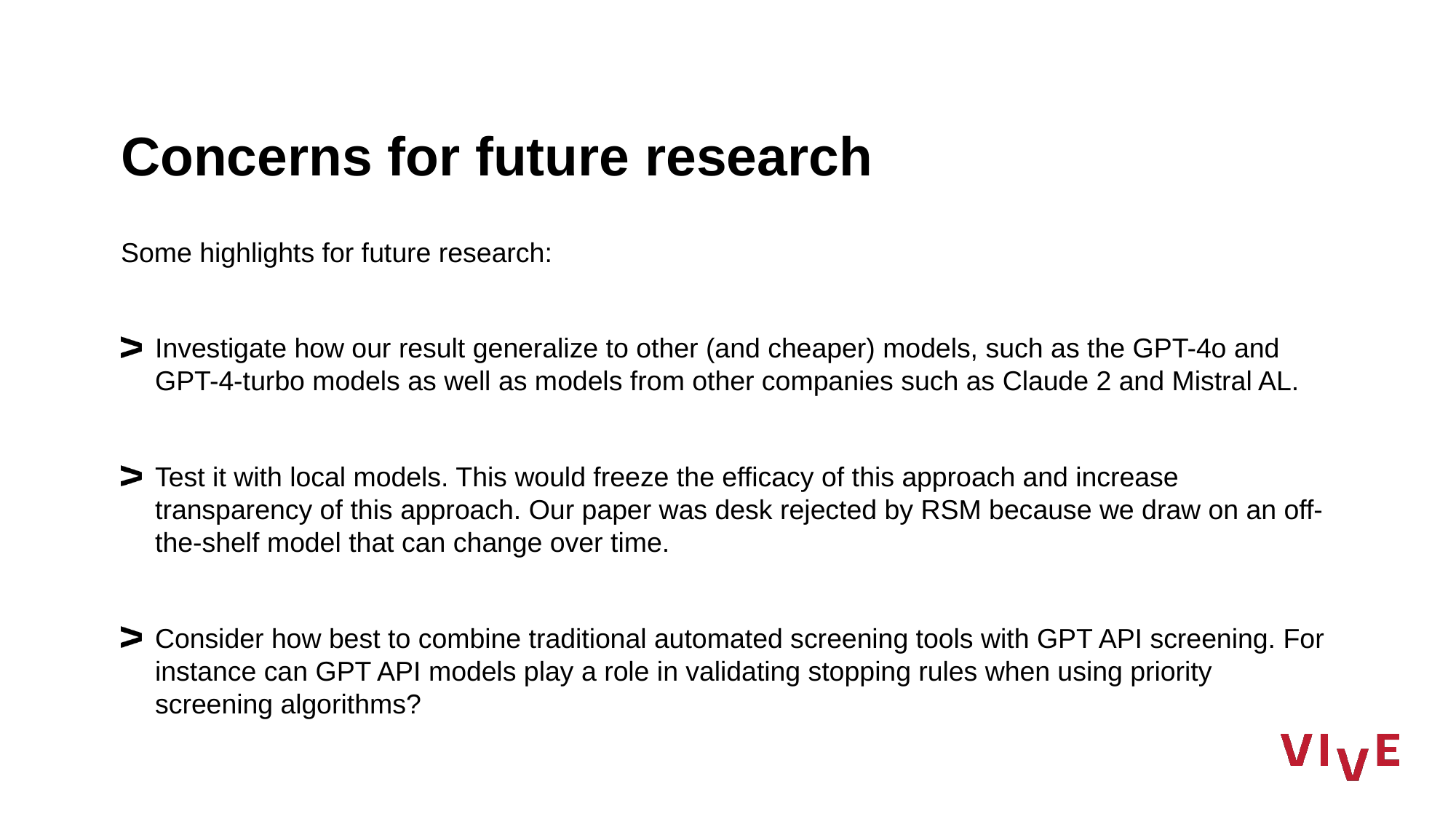

# Concerns for future research
Some highlights for future research:

Investigate how our result generalize to other (and cheaper) models, such as the GPT-4o and GPT-4-turbo models as well as models from other companies such as Claude 2 and Mistral AL.

Test it with local models. This would freeze the efficacy of this approach and increase transparency of this approach. Our paper was desk rejected by RSM because we draw on an off-the-shelf model that can change over time.

Consider how best to combine traditional automated screening tools with GPT API screening. For instance can GPT API models play a role in validating stopping rules when using priority screening algorithms?